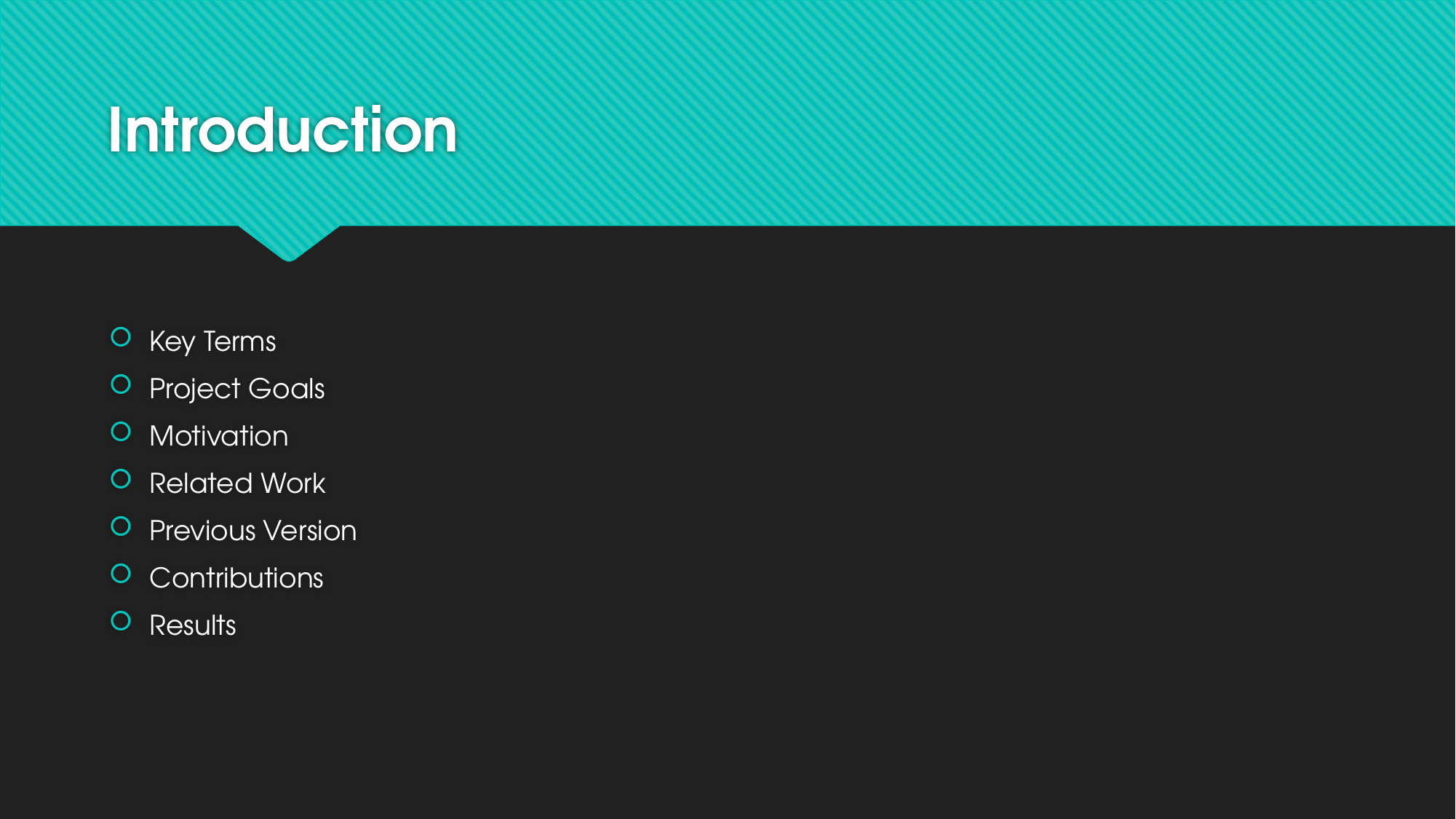

# Introduction
Key Terms
Project Goals
Motivation
Related Work
Previous Version
Contributions
Results